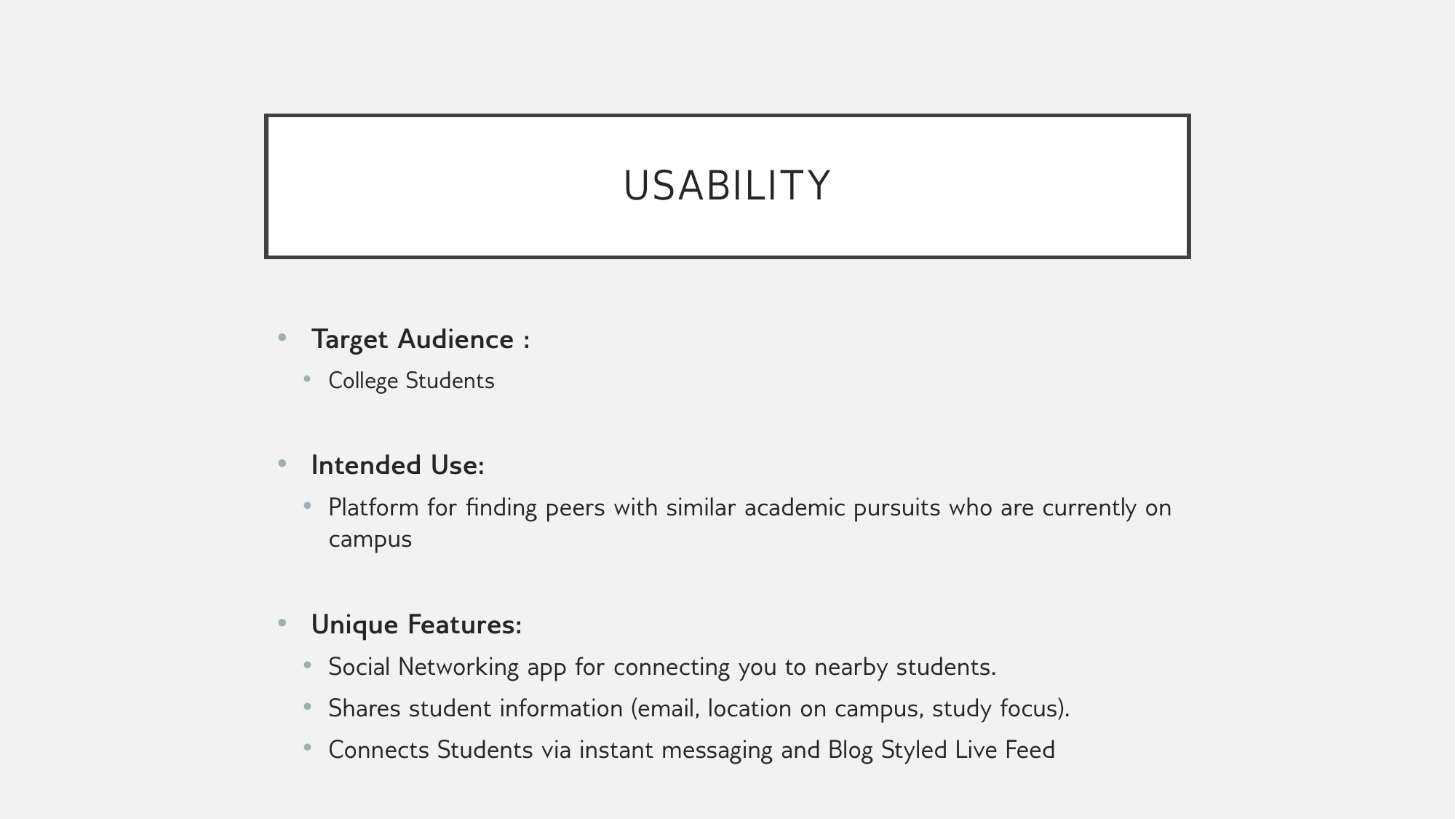

# Usability
 Target Audience :
College Students

 Intended Use:
Platform for finding peers with similar academic pursuits who are currently on campus

 Unique Features:
Social Networking app for connecting you to nearby students.
Shares student information (email, location on campus, study focus).
Connects Students via instant messaging and Blog Styled Live Feed